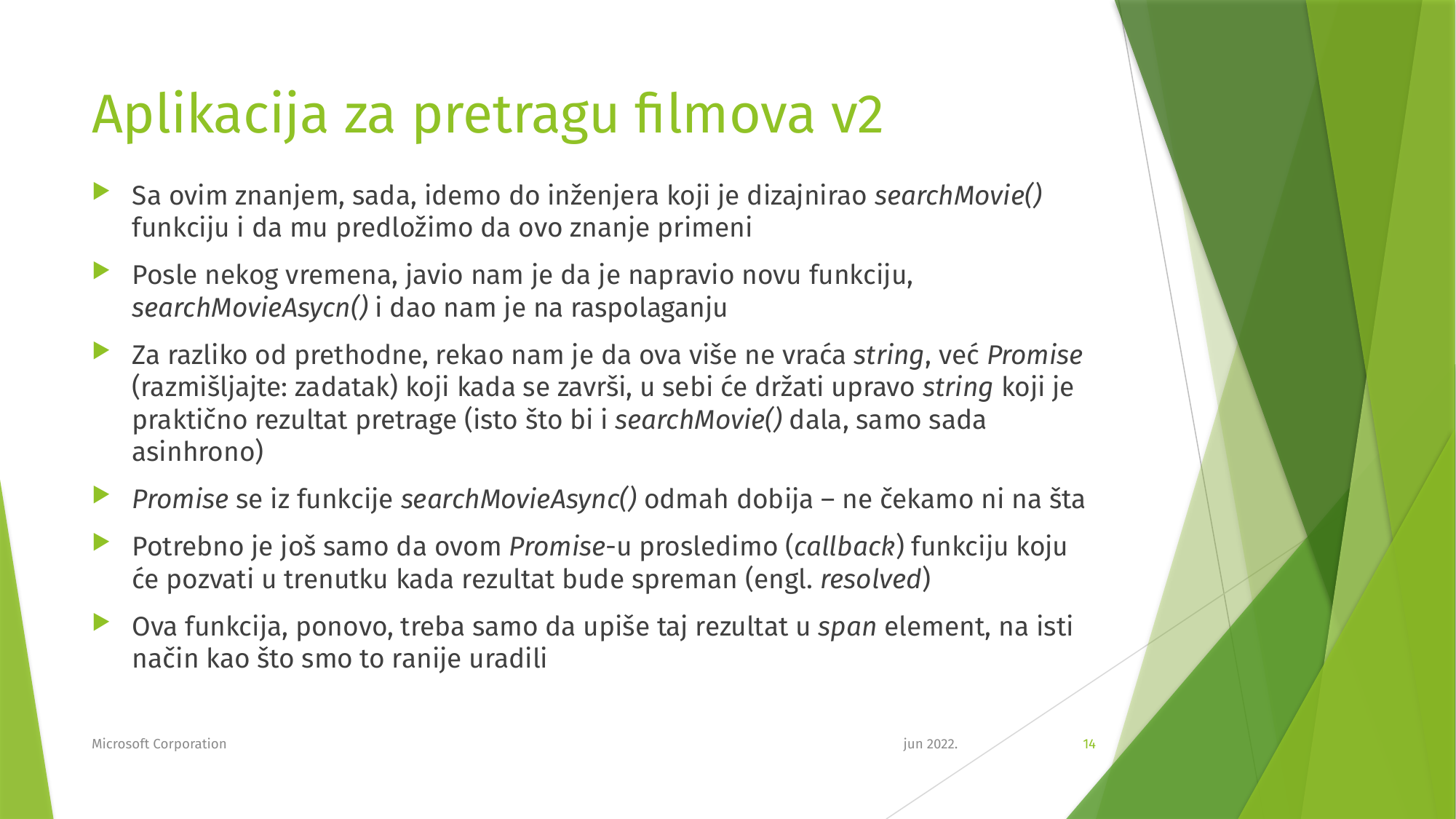

# Aplikacija za pretragu filmova v2
Sa ovim znanjem, sada, idemo do inženjera koji je dizajnirao searchMovie() funkciju i da mu predložimo da ovo znanje primeni
Posle nekog vremena, javio nam je da je napravio novu funkciju, searchMovieAsycn() i dao nam je na raspolaganju
Za razliko od prethodne, rekao nam je da ova više ne vraća string, već Promise (razmišljajte: zadatak) koji kada se završi, u sebi će držati upravo string koji je praktično rezultat pretrage (isto što bi i searchMovie() dala, samo sada asinhrono)
Promise se iz funkcije searchMovieAsync() odmah dobija – ne čekamo ni na šta
Potrebno je još samo da ovom Promise-u prosledimo (callback) funkciju koju će pozvati u trenutku kada rezultat bude spreman (engl. resolved)
Ova funkcija, ponovo, treba samo da upiše taj rezultat u span element, na isti način kao što smo to ranije uradili
Microsoft Corporation
jun 2022.
14